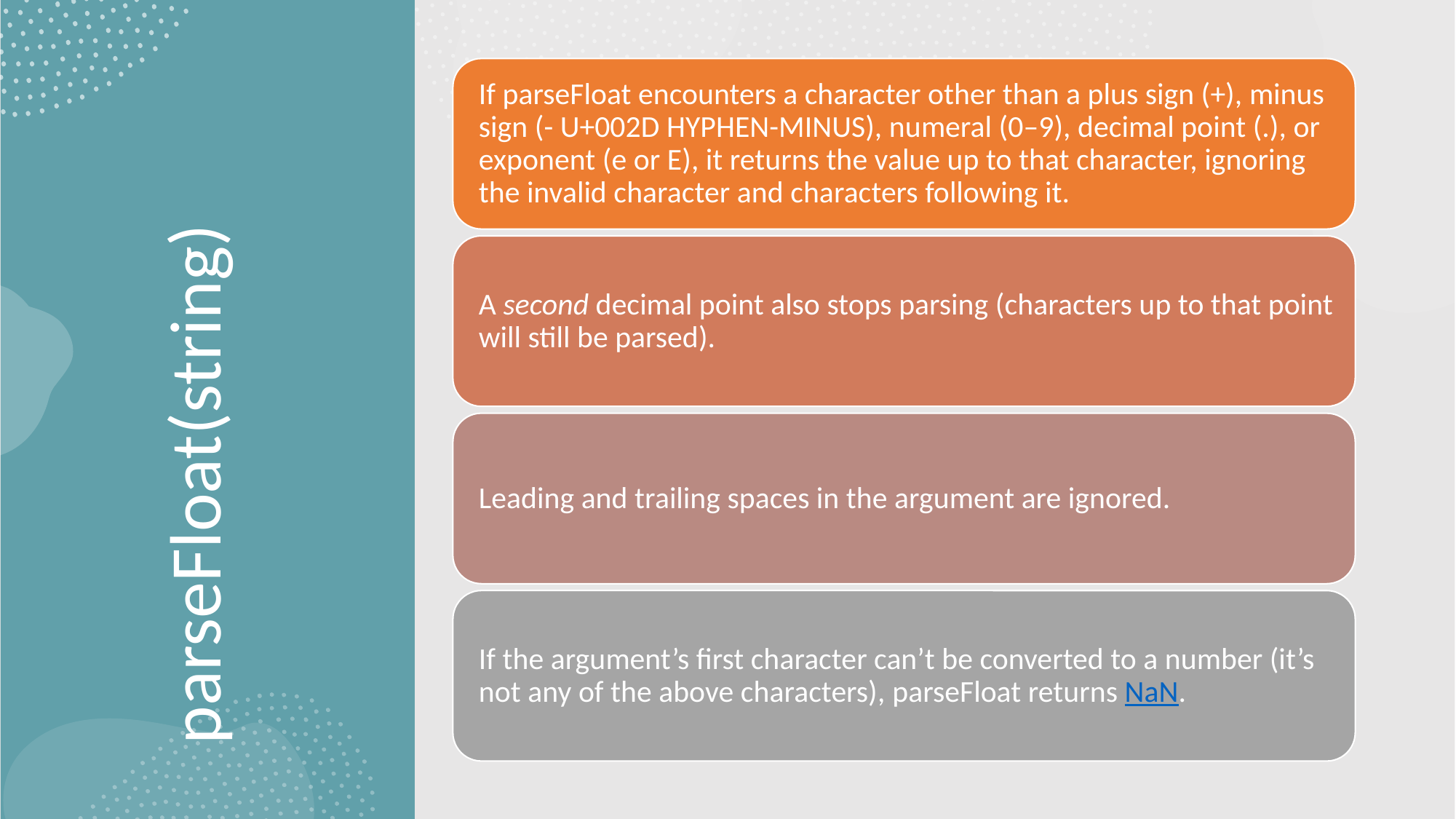

If parseFloat encounters a character other than a plus sign (+), minus sign (- U+002D HYPHEN-MINUS), numeral (0–9), decimal point (.), or exponent (e or E), it returns the value up to that character, ignoring the invalid character and characters following it.
A second decimal point also stops parsing (characters up to that point will still be parsed).
Leading and trailing spaces in the argument are ignored.
If the argument’s first character can’t be converted to a number (it’s not any of the above characters), parseFloat returns NaN.
# parseFloat(string)